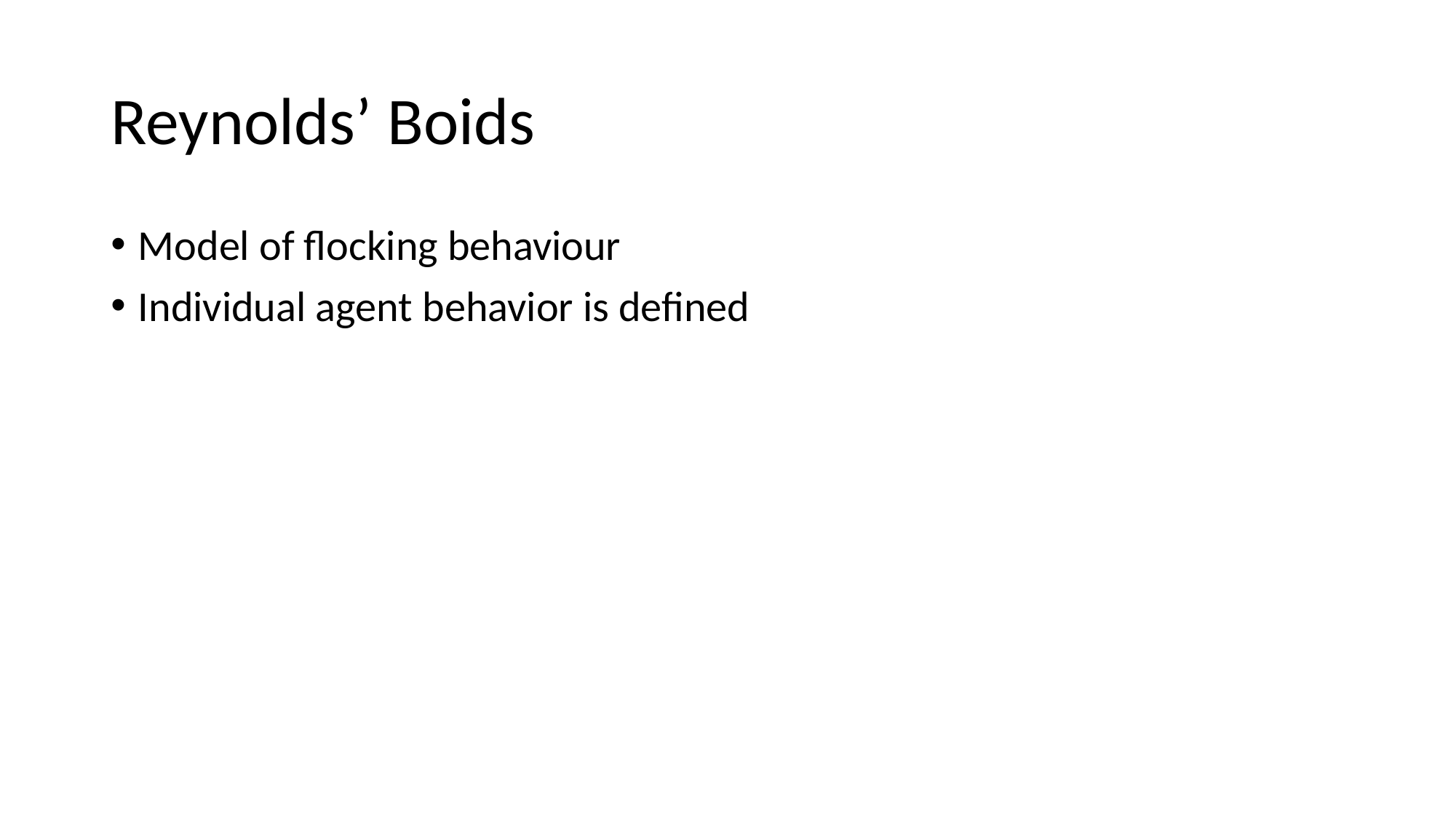

# Reynolds’ Boids
Model of flocking behaviour
Individual agent behavior is defined